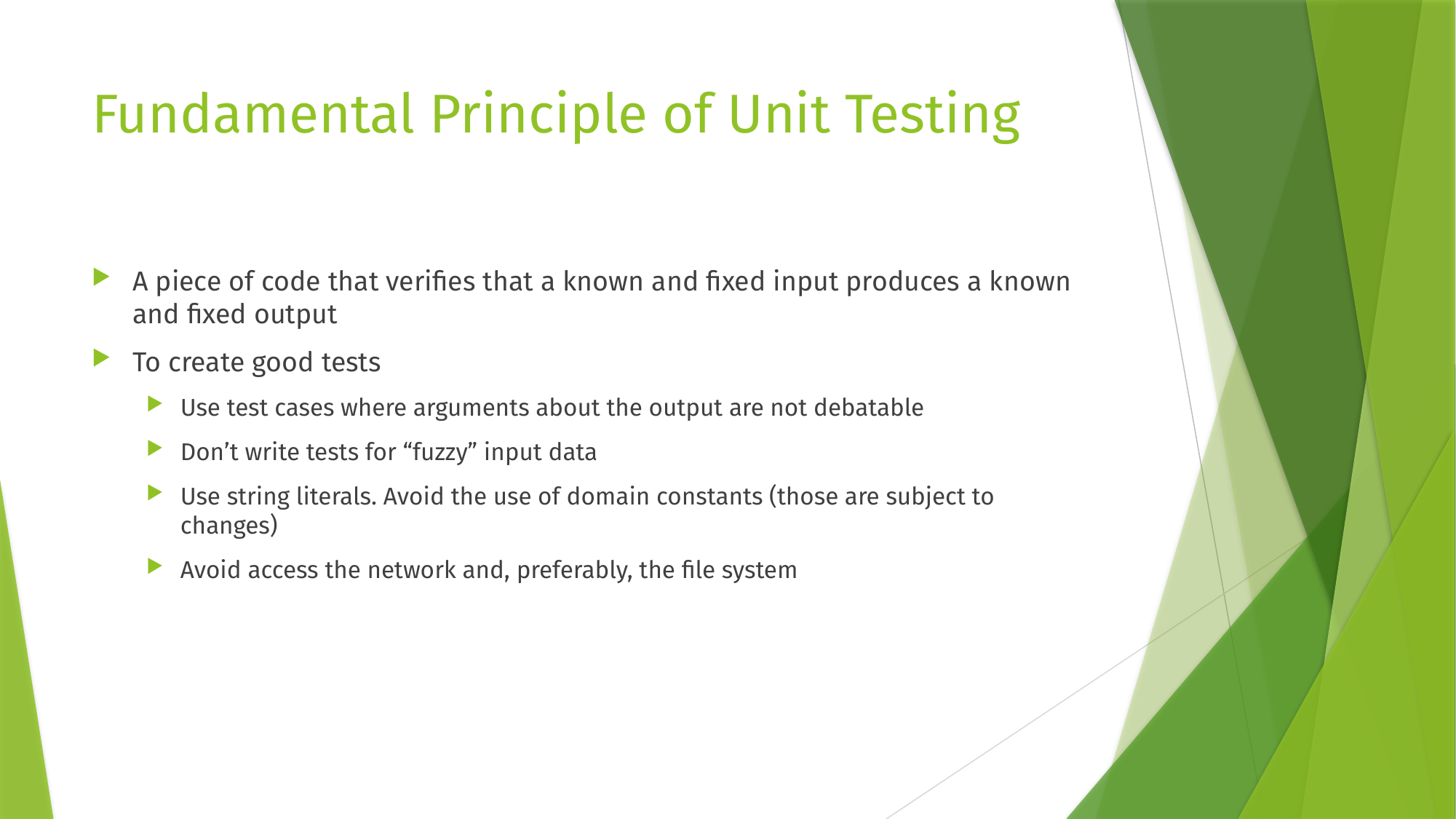

# Fundamental Principle of Unit Testing
A piece of code that verifies that a known and fixed input produces a known and fixed output
To create good tests
Use test cases where arguments about the output are not debatable
Don’t write tests for “fuzzy” input data
Use string literals. Avoid the use of domain constants (those are subject to changes)
Avoid access the network and, preferably, the file system